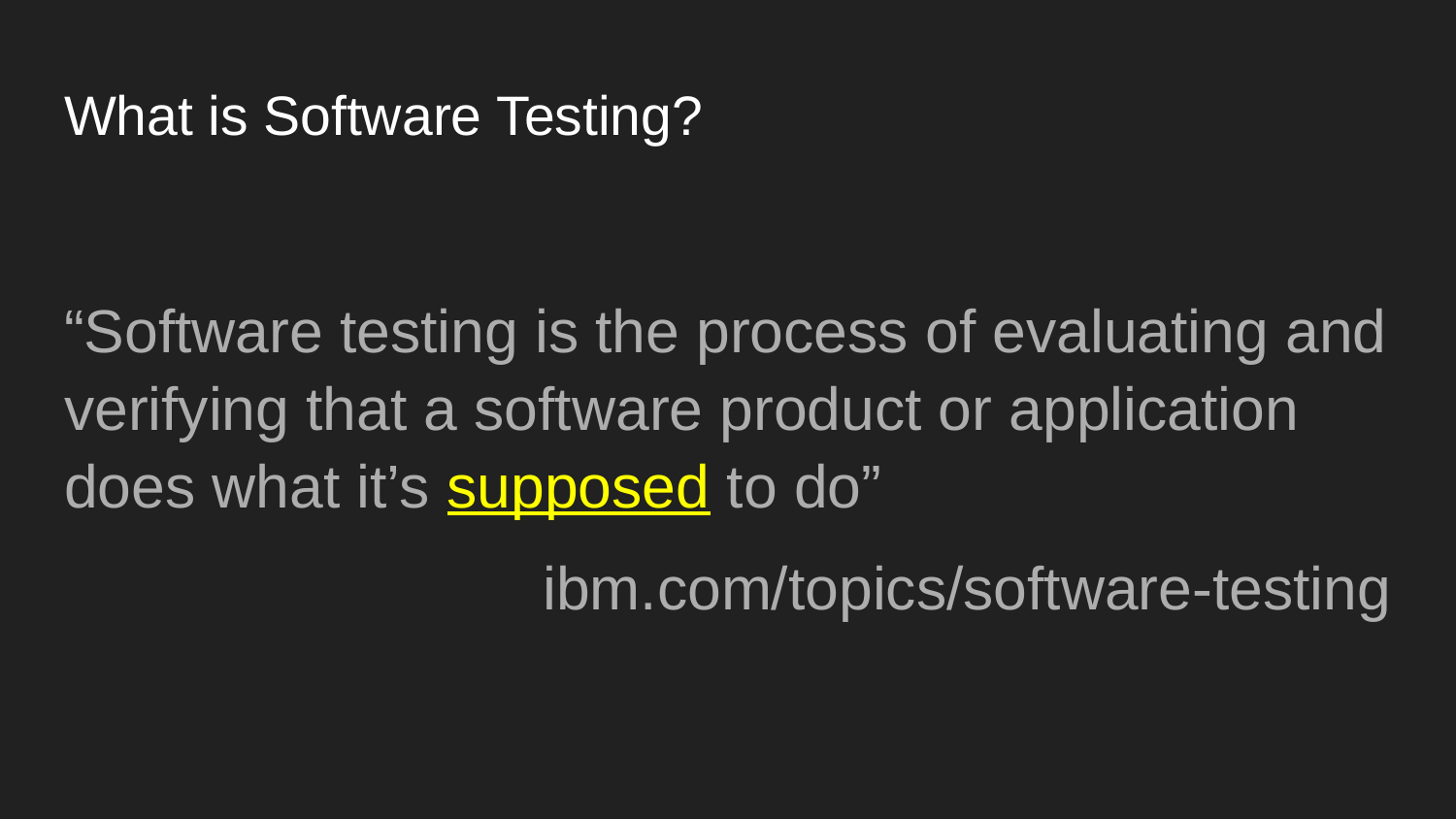

# What is Software Testing?
“Software testing is the process of evaluating and verifying that a software product or application does what it’s supposed to do”
ibm.com/topics/software-testing